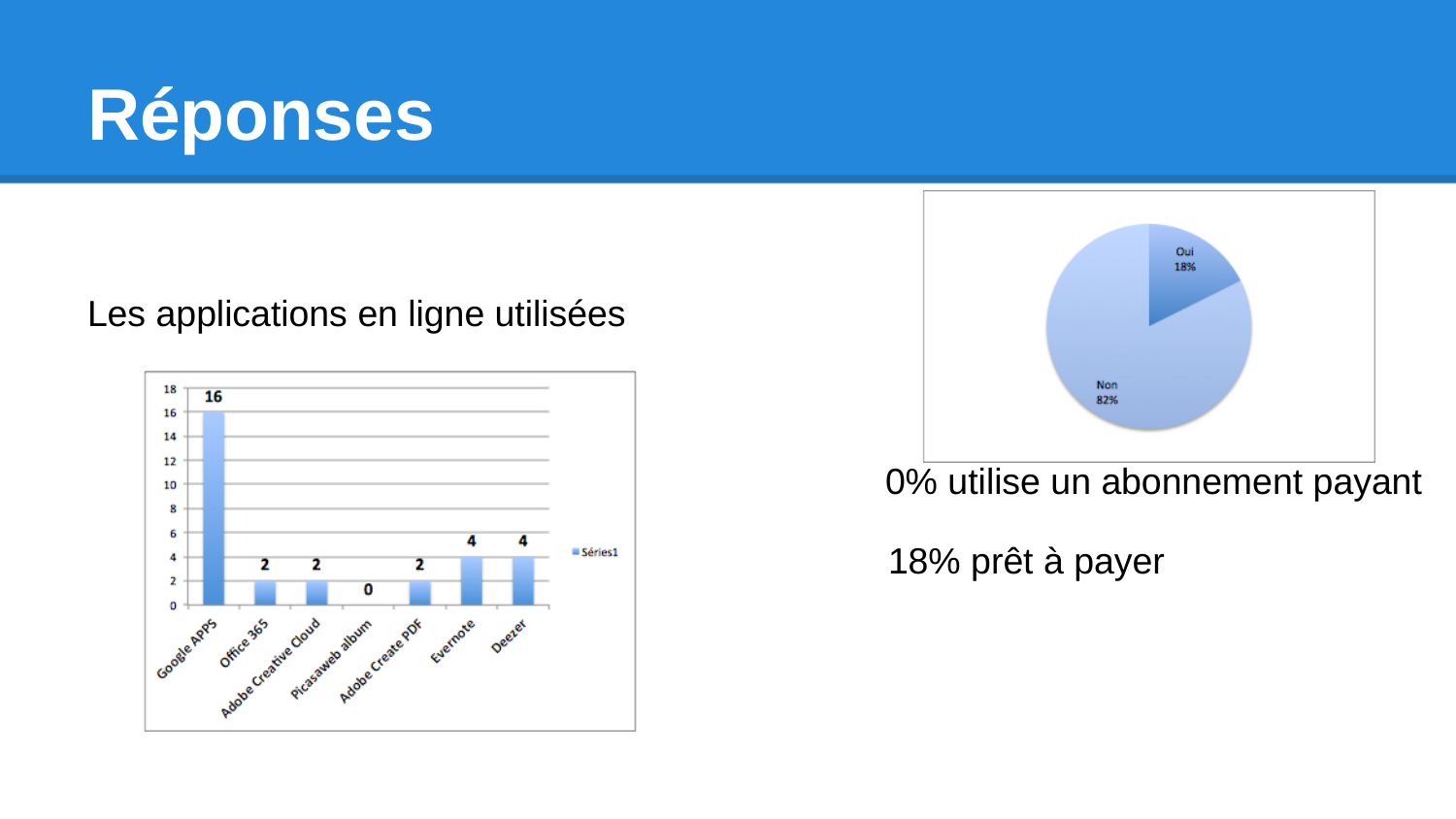

# Réponses

Les applications en ligne utilisées

              0% utilise un abonnement payant
18% prêt à payer